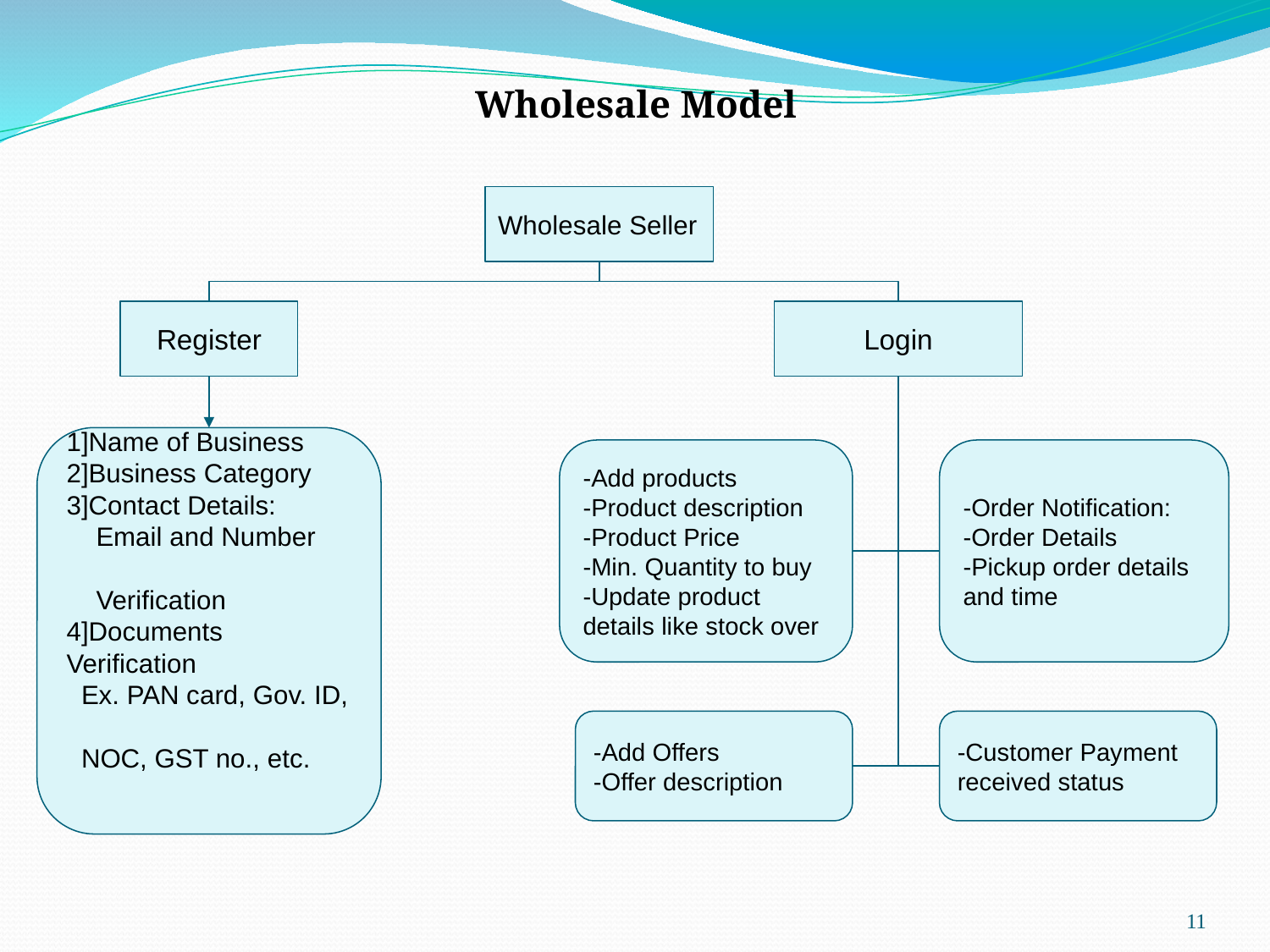

Wholesale Model
Wholesale Seller
Register
Login
1]Name of Business
2]Business Category
3]Contact Details:
    Email and Number
    Verification
4]Documents Verification
  Ex. PAN card, Gov. ID,
  NOC, GST no., etc.

-Add products
-Product description
-Product Price
-Min. Quantity to buy
-Update product details like stock over
-Order Notification:
-Order Details
-Pickup order details and time
-Add Offers
-Offer description
-Customer Payment received status
11